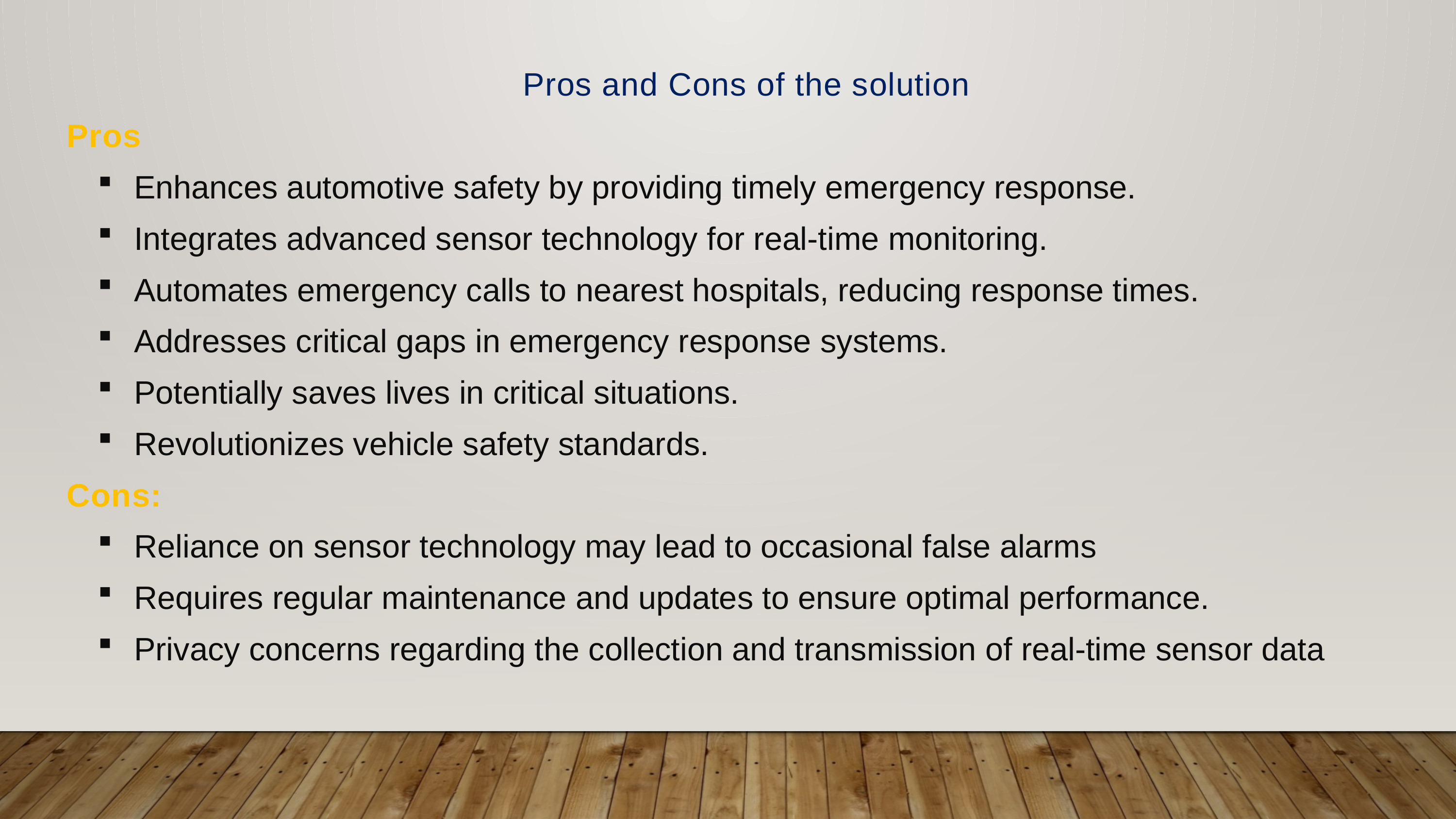

Pros and Cons of the solution
Pros
Enhances automotive safety by providing timely emergency response.
Integrates advanced sensor technology for real-time monitoring.
Automates emergency calls to nearest hospitals, reducing response times.
Addresses critical gaps in emergency response systems.
Potentially saves lives in critical situations.
Revolutionizes vehicle safety standards.
Cons:
Reliance on sensor technology may lead to occasional false alarms
Requires regular maintenance and updates to ensure optimal performance.
Privacy concerns regarding the collection and transmission of real-time sensor data